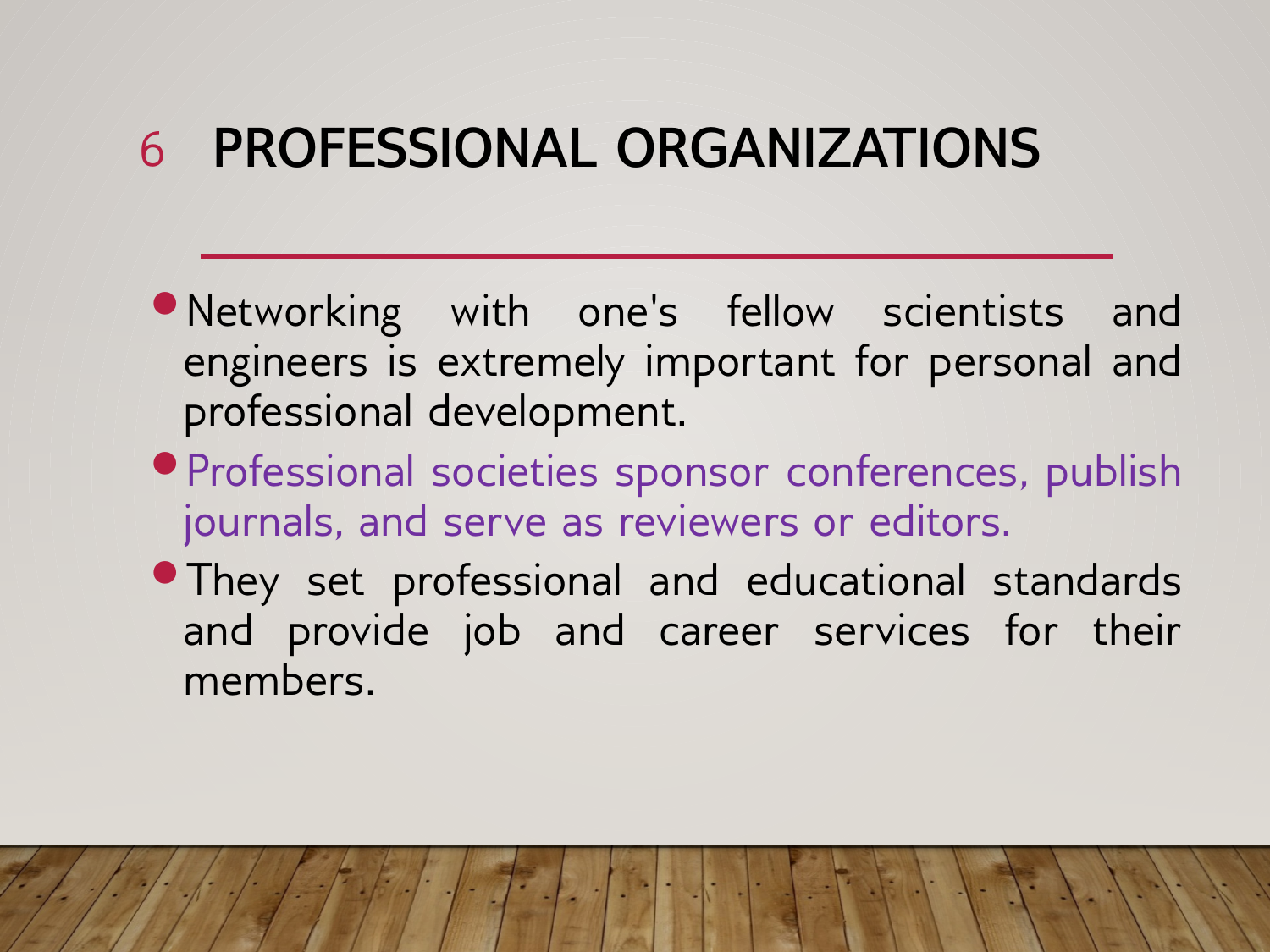

6
# Professional Organizations
Networking with one's fellow scientists and engineers is extremely important for personal and professional development.
Professional societies sponsor conferences, publish journals, and serve as reviewers or editors.
They set professional and educational standards and provide job and career services for their members.